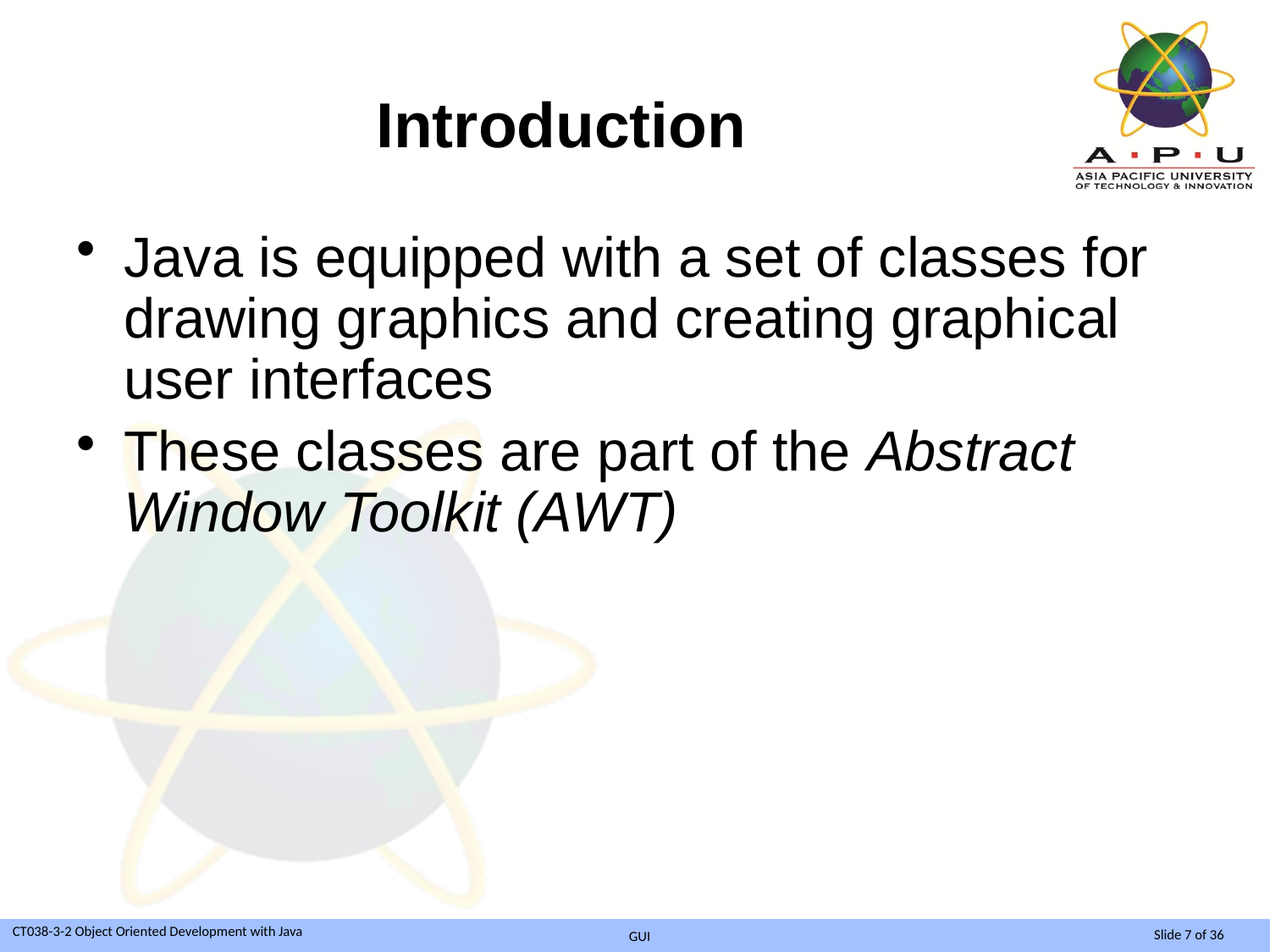

Introduction
Java is equipped with a set of classes for drawing graphics and creating graphical user interfaces
These classes are part of the Abstract Window Toolkit (AWT)